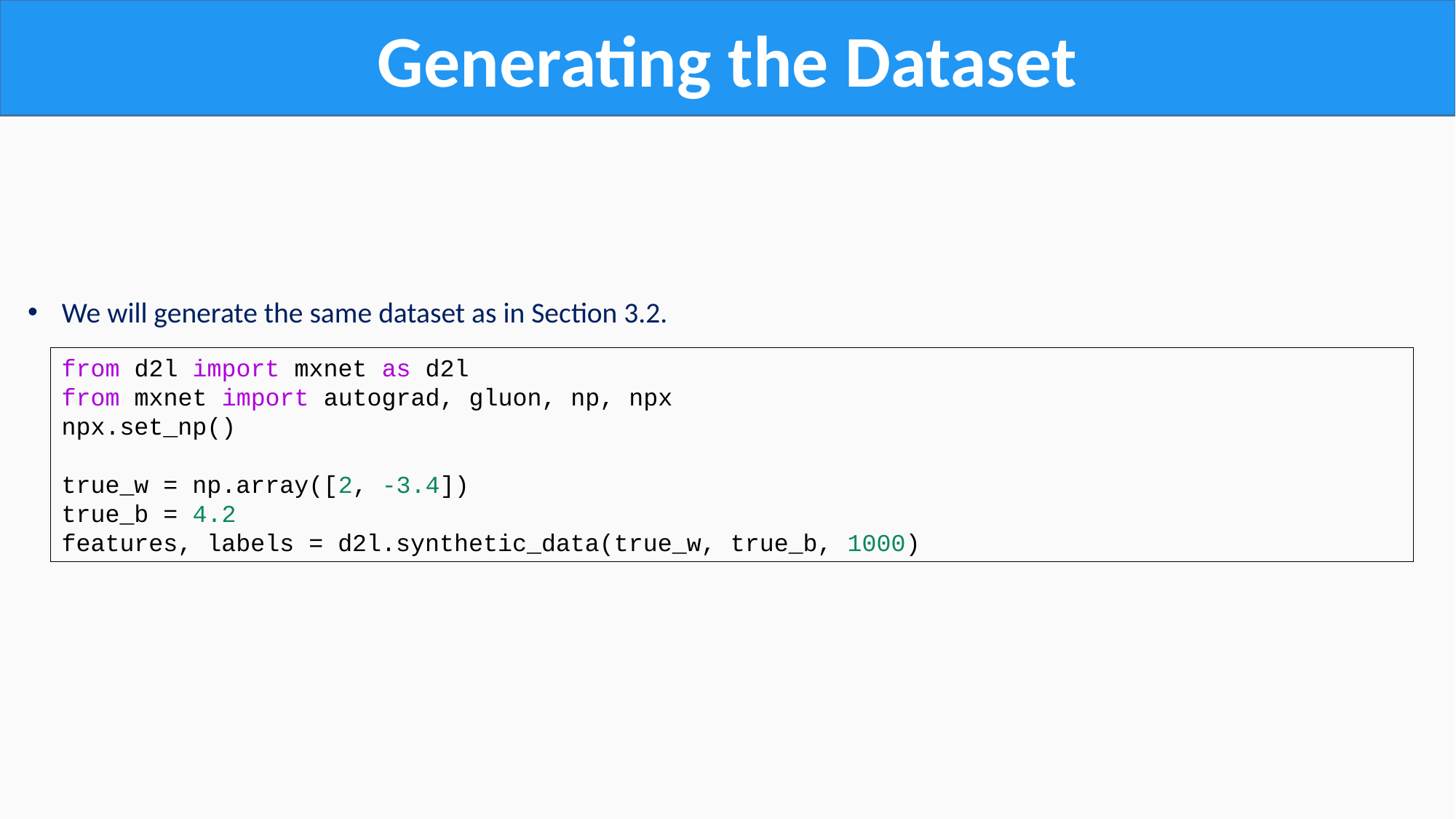

Generating the Dataset
We will generate the same dataset as in Section 3.2.
from d2l import mxnet as d2l
from mxnet import autograd, gluon, np, npx
npx.set_np()
true_w = np.array([2, -3.4])
true_b = 4.2
features, labels = d2l.synthetic_data(true_w, true_b, 1000)